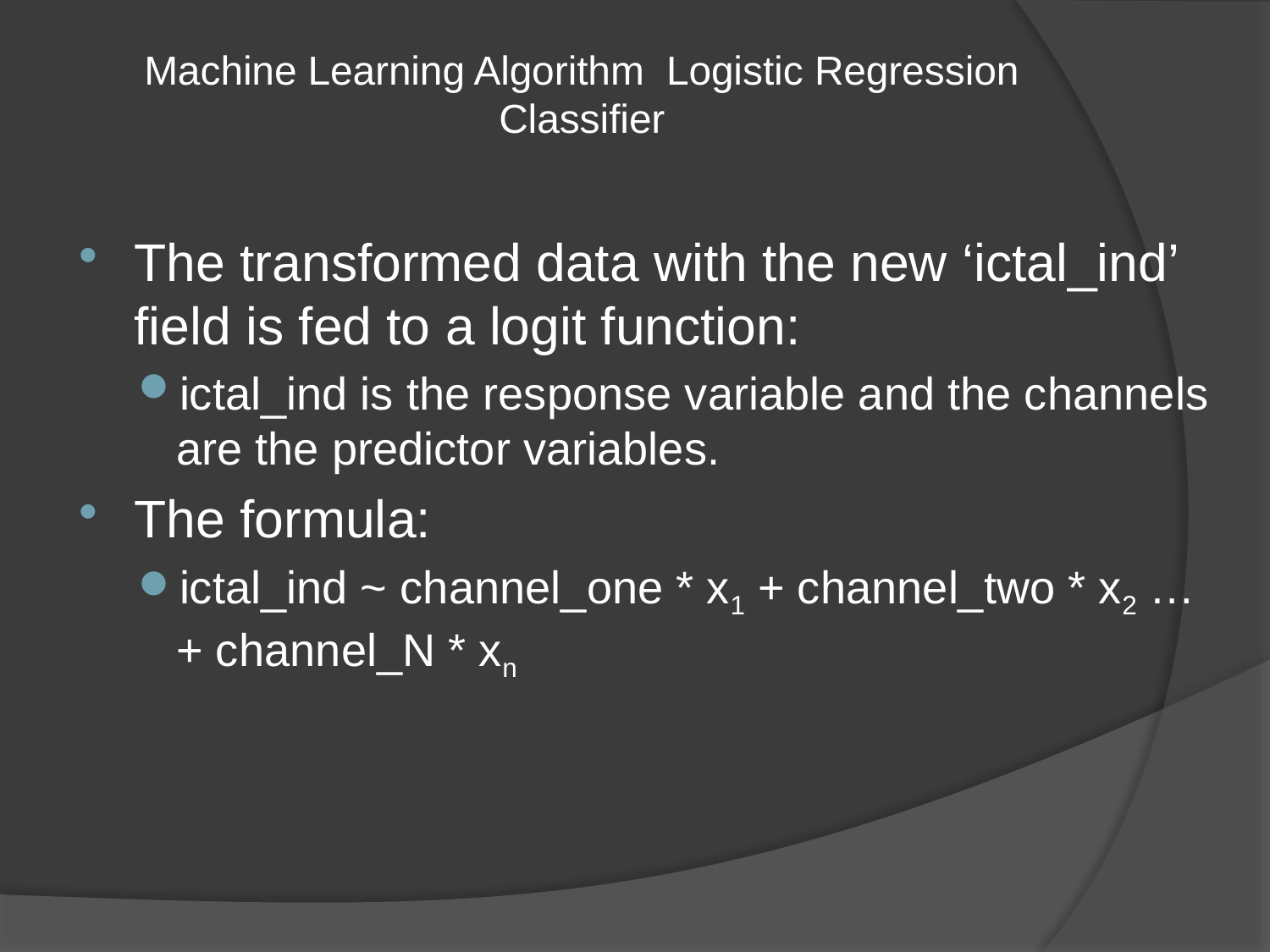

# Machine Learning Algorithm  Logistic Regression Classifier
The transformed data with the new ‘ictal_ind’ field is fed to a logit function:
ictal_ind is the response variable and the channels are the predictor variables.
The formula:
ictal_ind ~ channel_one * x1 + channel_two * x2 … + channel_N * xn